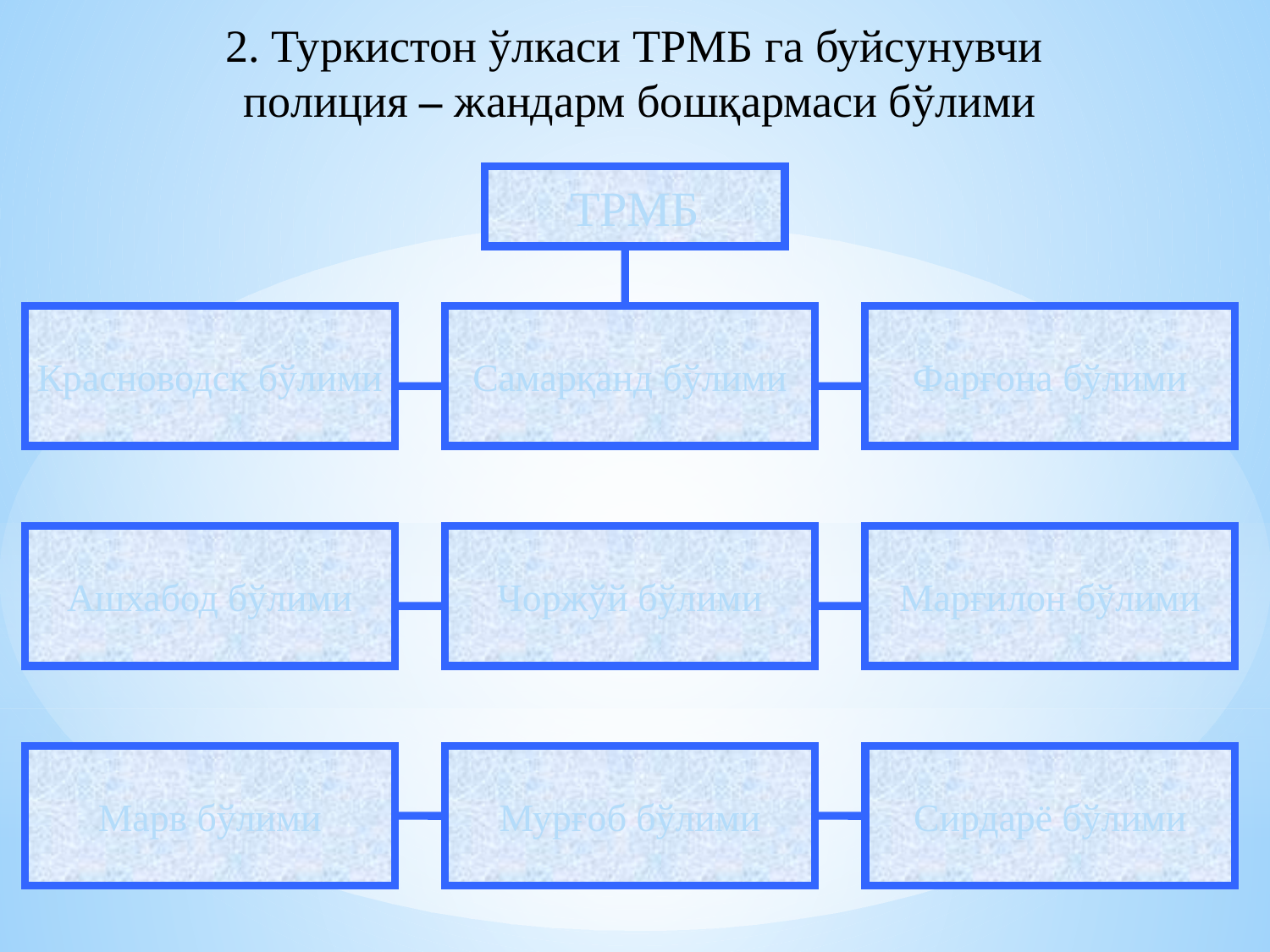

2. Туркистон ўлкаси ТРМБ га буйсунувчи
полиция – жандарм бошқармаси бўлими
ТРМБ

Красноводск бўлими
Самарқанд бўлими
Фарғона бўлими

Ашхабод бўлими
Чоржўй бўлими
Марғилон бўлими

Марв бўлими
Мурғоб бўлими
Сирдарё бўлими